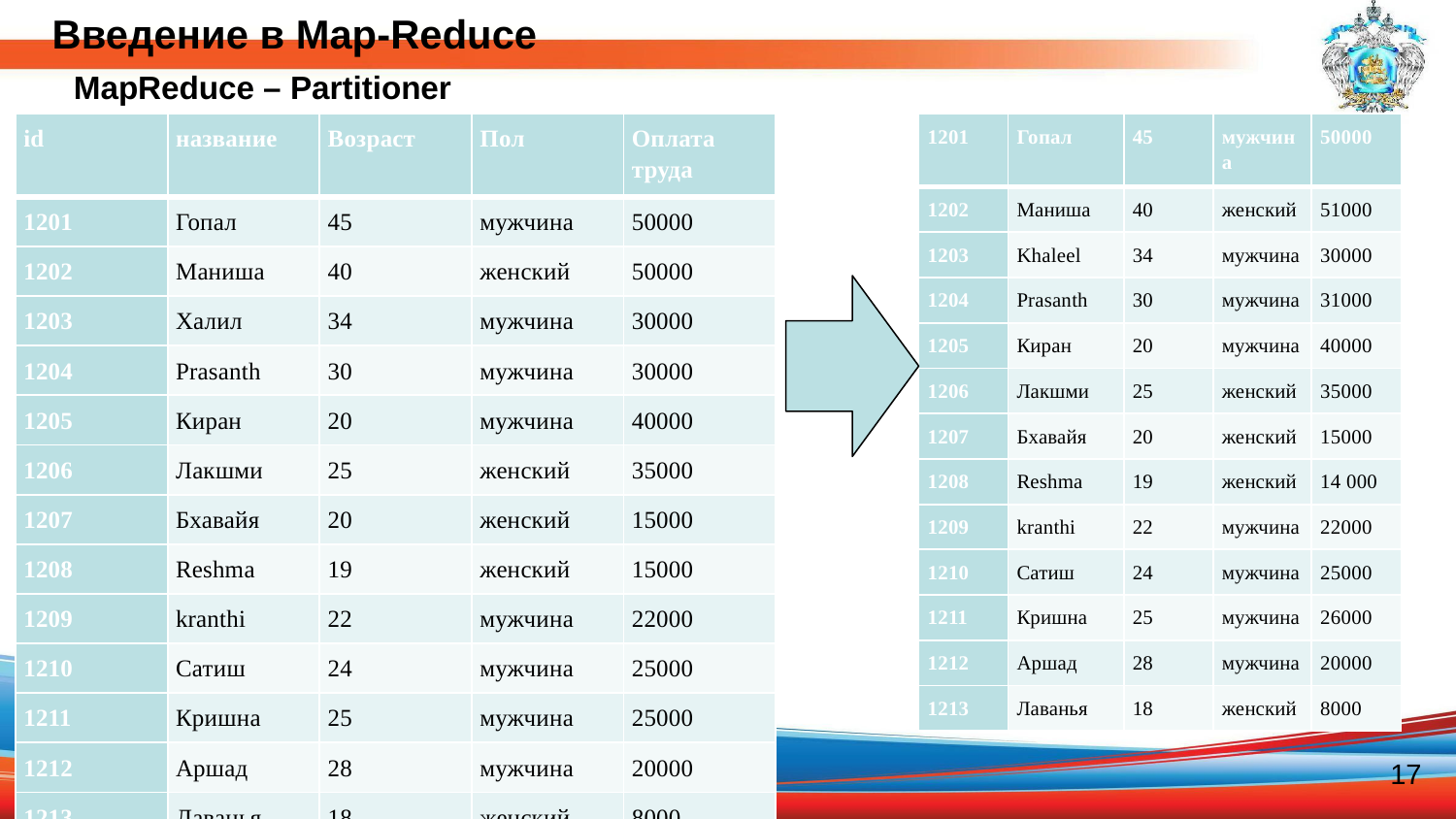

Введение в Map-Reduce
MapReduce – Partitioner
| id | название | Возраст | Пол | Оплата труда |
| --- | --- | --- | --- | --- |
| 1201 | Гопал | 45 | мужчина | 50000 |
| 1202 | Маниша | 40 | женский | 50000 |
| 1203 | Халил | 34 | мужчина | 30000 |
| 1204 | Prasanth | 30 | мужчина | 30000 |
| 1205 | Киран | 20 | мужчина | 40000 |
| 1206 | Лакшми | 25 | женский | 35000 |
| 1207 | Бхавайя | 20 | женский | 15000 |
| 1208 | Reshma | 19 | женский | 15000 |
| 1209 | kranthi | 22 | мужчина | 22000 |
| 1210 | Сатиш | 24 | мужчина | 25000 |
| 1211 | Кришна | 25 | мужчина | 25000 |
| 1212 | Аршад | 28 | мужчина | 20000 |
| 1213 | Лаванья | 18 | женский | 8000 |
| 1201 | Гопал | 45 | мужчина | 50000 |
| --- | --- | --- | --- | --- |
| 1202 | Маниша | 40 | женский | 51000 |
| 1203 | Khaleel | 34 | мужчина | 30000 |
| 1204 | Prasanth | 30 | мужчина | 31000 |
| 1205 | Киран | 20 | мужчина | 40000 |
| 1206 | Лакшми | 25 | женский | 35000 |
| 1207 | Бхавайя | 20 | женский | 15000 |
| 1208 | Reshma | 19 | женский | 14 000 |
| 1209 | kranthi | 22 | мужчина | 22000 |
| 1210 | Сатиш | 24 | мужчина | 25000 |
| 1211 | Кришна | 25 | мужчина | 26000 |
| 1212 | Аршад | 28 | мужчина | 20000 |
| 1213 | Лаванья | 18 | женский | 8000 |

17